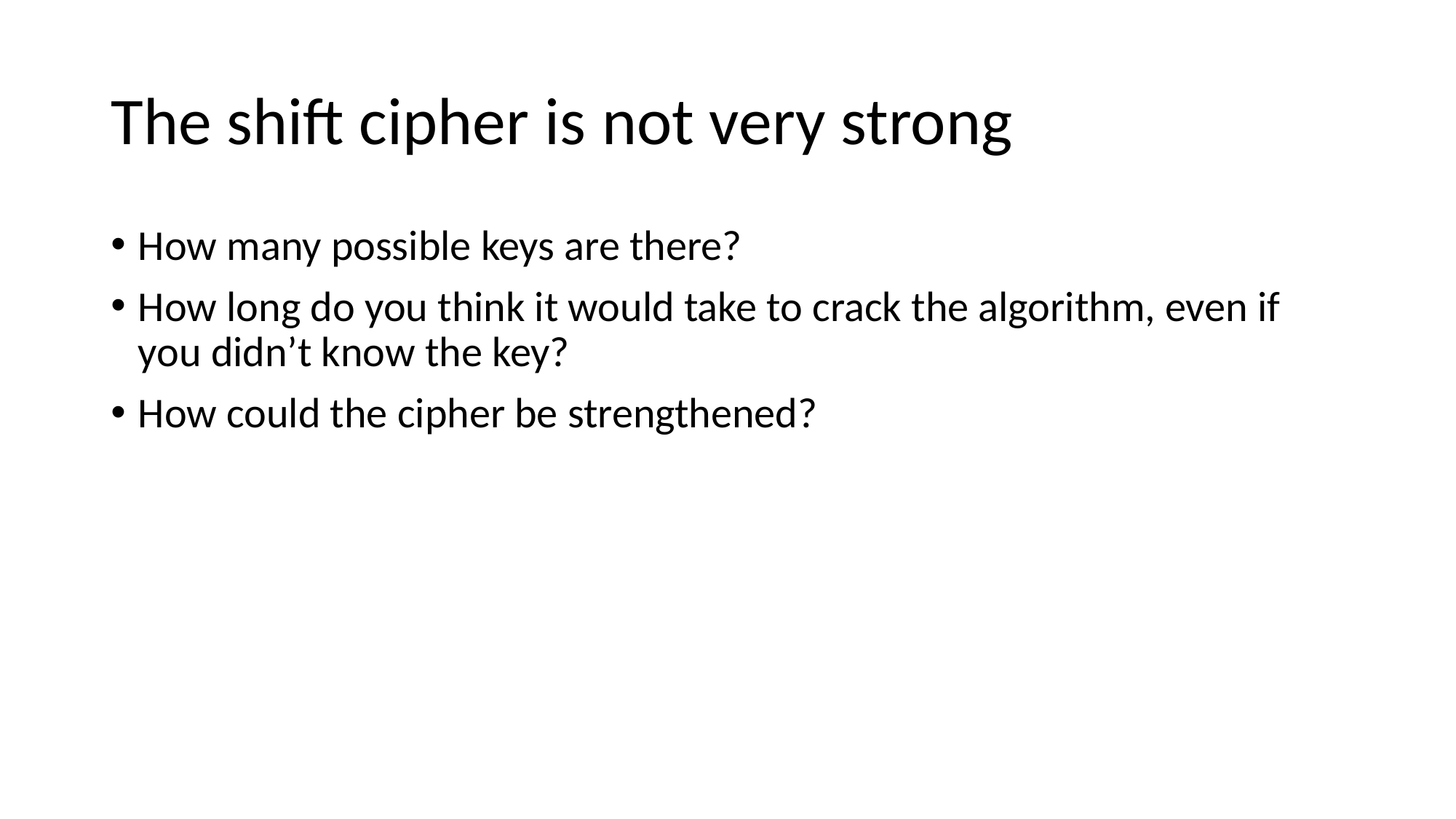

# The shift cipher is not very strong
How many possible keys are there?
How long do you think it would take to crack the algorithm, even if you didn’t know the key?
How could the cipher be strengthened?